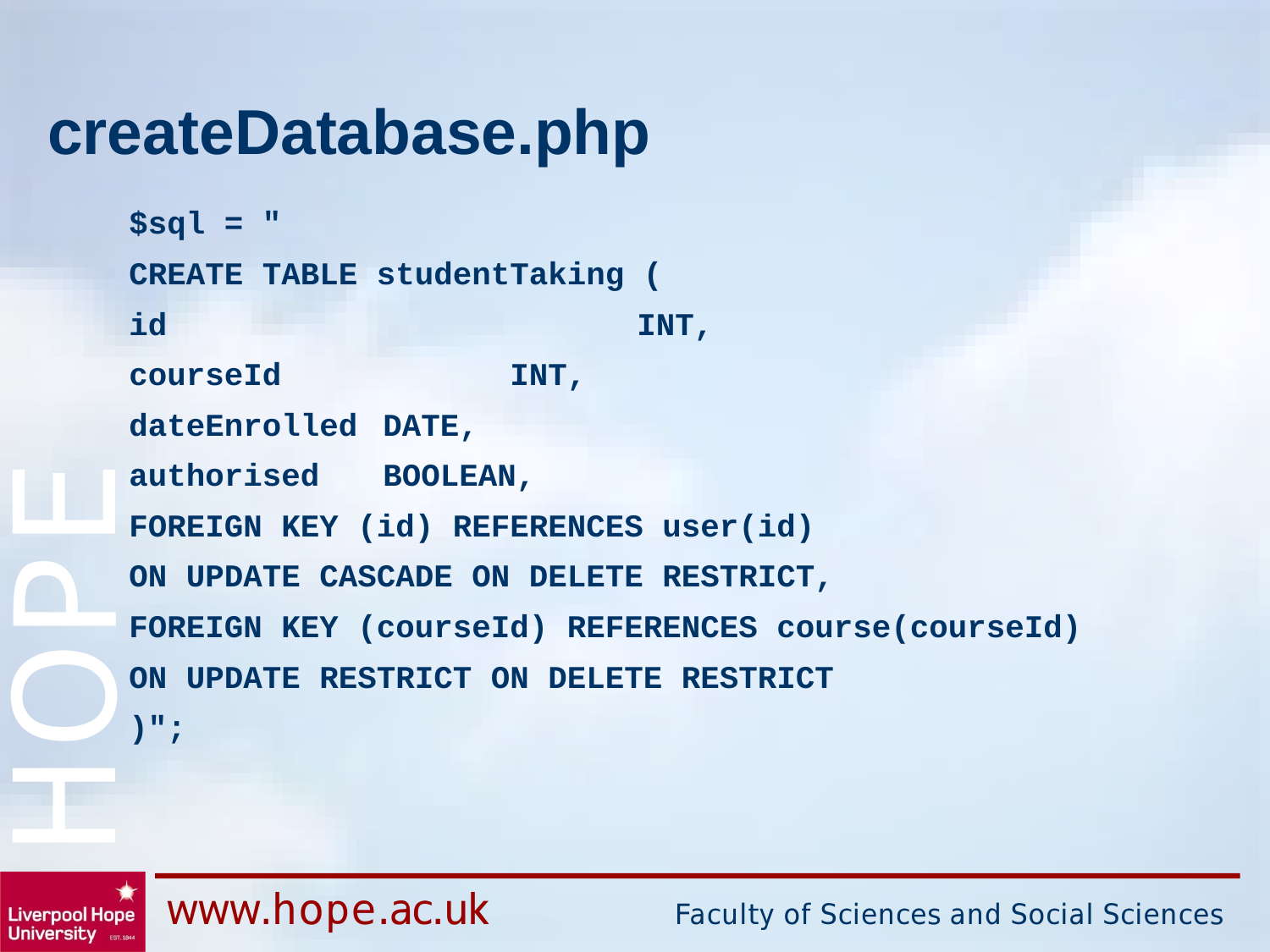

# createDatabase.php
$sql = "
CREATE TABLE studentTaking (
id 				INT,
courseId 		INT,
dateEnrolled	DATE,
authorised	BOOLEAN,
FOREIGN KEY (id) REFERENCES user(id)
ON UPDATE CASCADE ON DELETE RESTRICT,
FOREIGN KEY (courseId) REFERENCES course(courseId)
ON UPDATE RESTRICT ON DELETE RESTRICT
)";